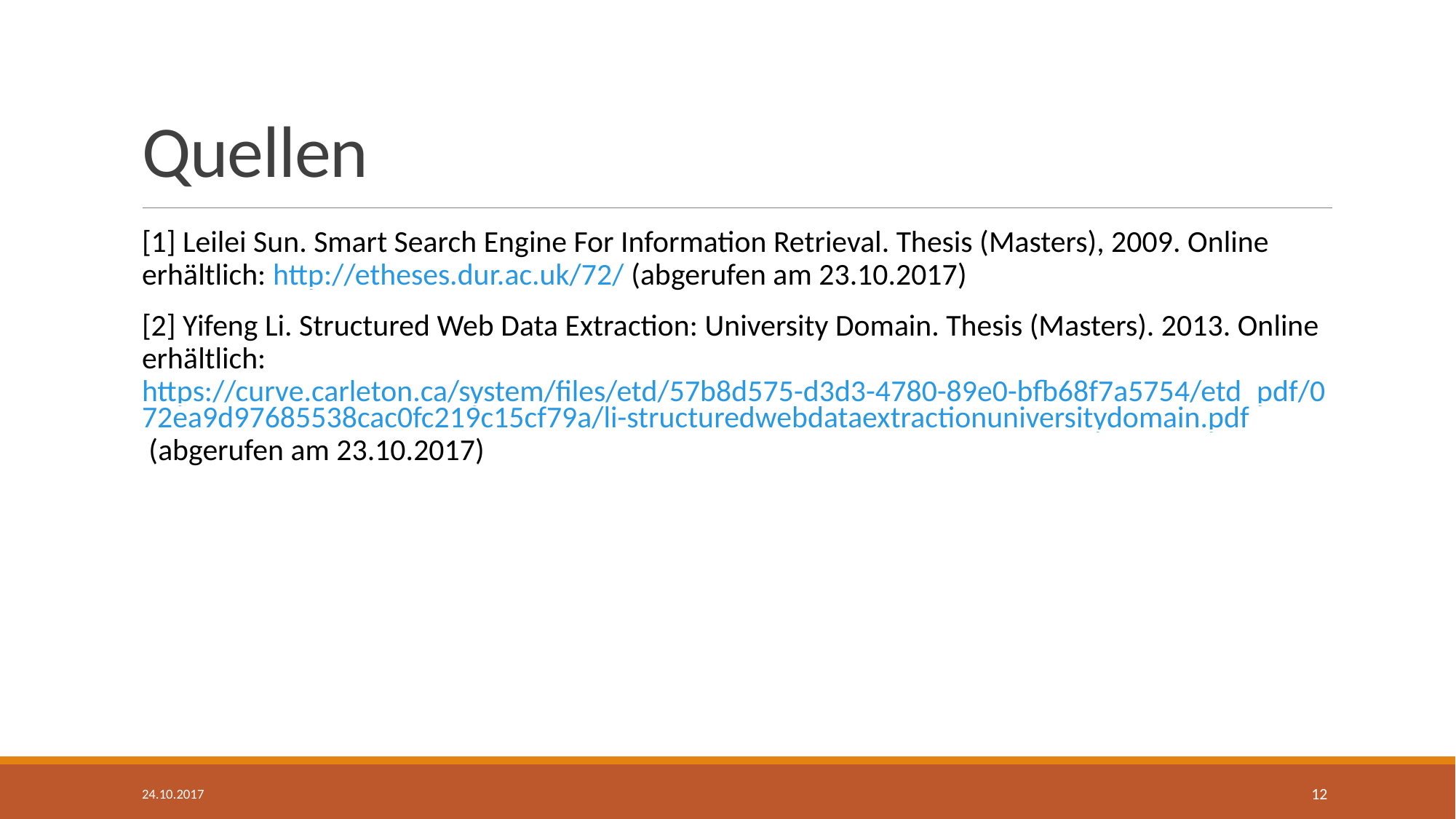

# Quellen
[1] Leilei Sun. Smart Search Engine For Information Retrieval. Thesis (Masters), 2009. Online erhältlich: http://etheses.dur.ac.uk/72/ (abgerufen am 23.10.2017)
[2] Yifeng Li. Structured Web Data Extraction: University Domain. Thesis (Masters). 2013. Online erhältlich: https://curve.carleton.ca/system/files/etd/57b8d575-d3d3-4780-89e0-bfb68f7a5754/etd_pdf/072ea9d97685538cac0fc219c15cf79a/li-structuredwebdataextractionuniversitydomain.pdf (abgerufen am 23.10.2017)

24.10.2017
12